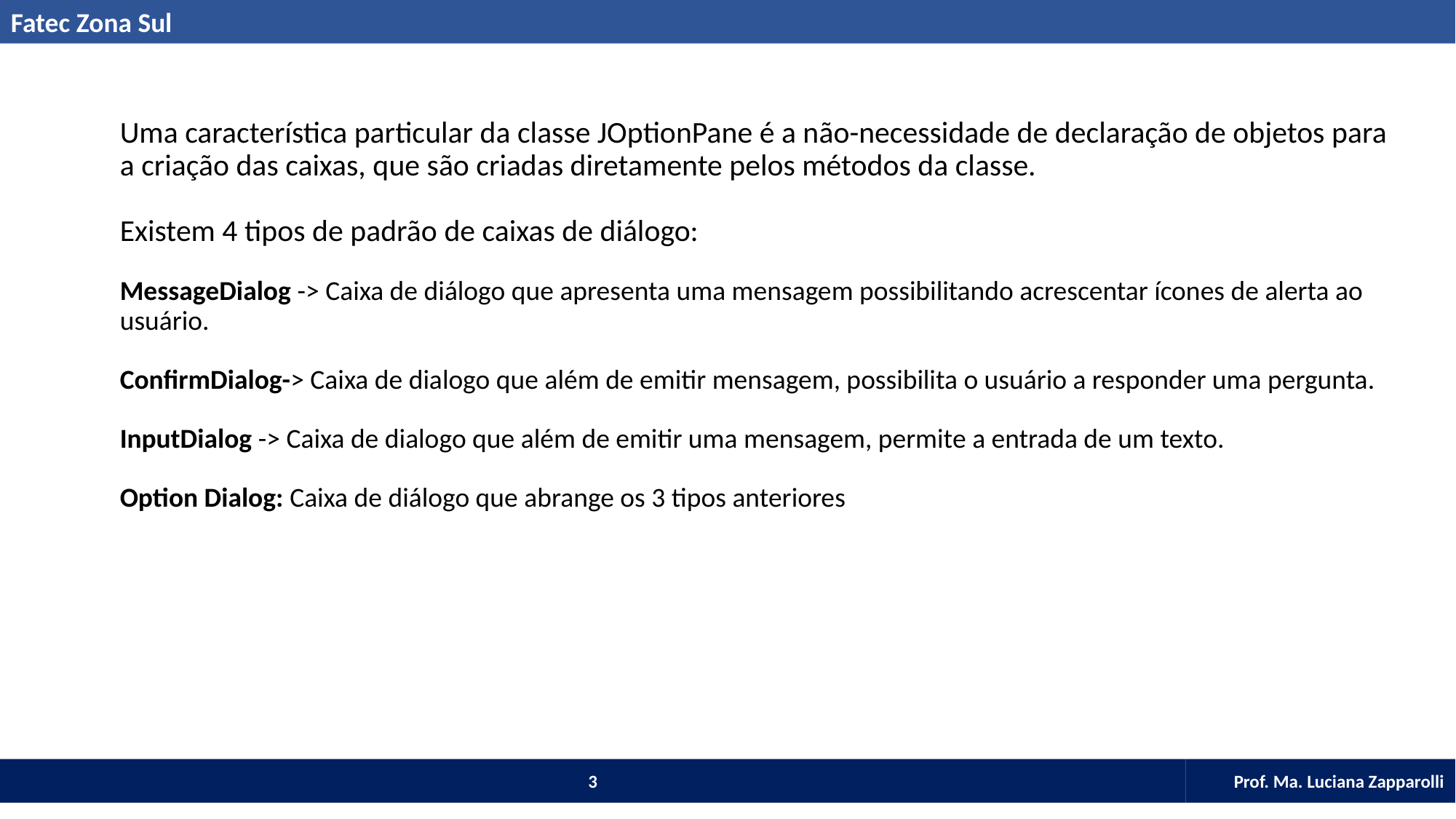

Uma característica particular da classe JOptionPane é a não-necessidade de declaração de objetos para a criação das caixas, que são criadas diretamente pelos métodos da classe.

Existem 4 tipos de padrão de caixas de diálogo:

MessageDialog -> Caixa de diálogo que apresenta uma mensagem possibilitando acrescentar ícones de alerta ao usuário.

ConfirmDialog-> Caixa de dialogo que além de emitir mensagem, possibilita o usuário a responder uma pergunta.

InputDialog -> Caixa de dialogo que além de emitir uma mensagem, permite a entrada de um texto.

Option Dialog: Caixa de diálogo que abrange os 3 tipos anteriores
3
Prof. Ma. Luciana Zapparolli